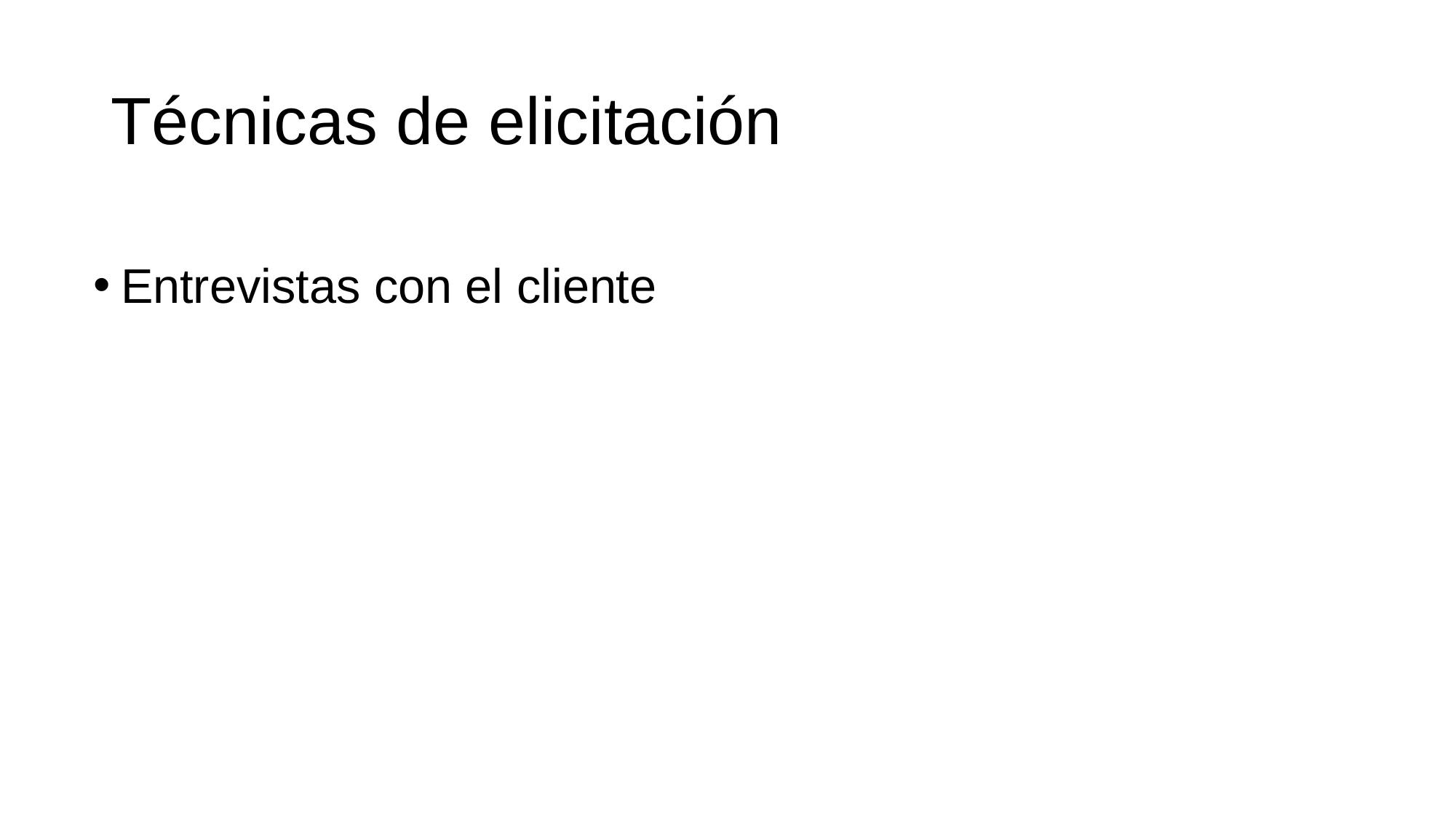

# Técnicas de elicitación
Entrevistas con el cliente